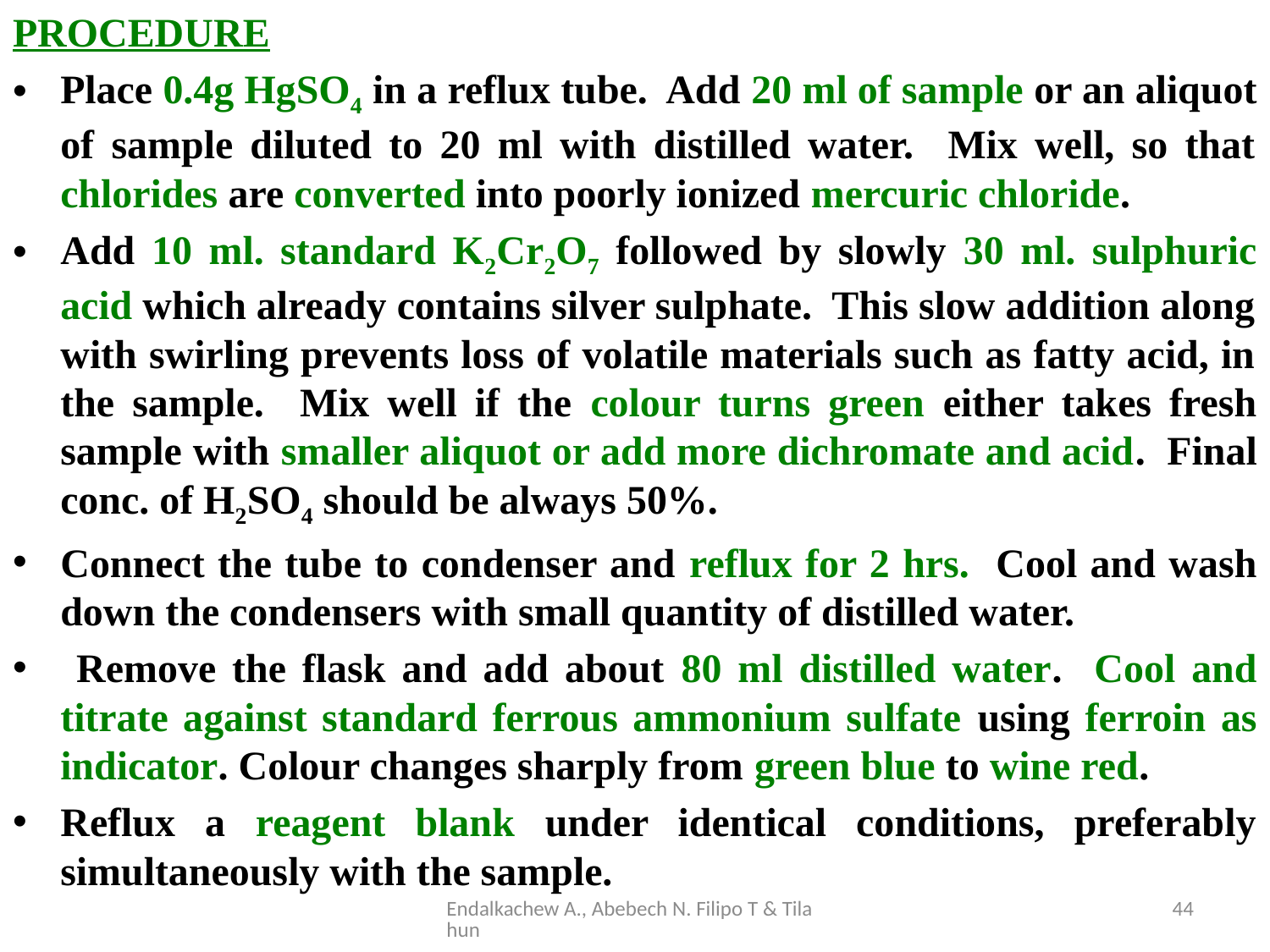

PROCEDURE
Place 0.4g HgSO4 in a reflux tube.  Add 20 ml of sample or an aliquot of sample diluted to 20 ml with distilled water.  Mix well, so that chlorides are converted into poorly ionized mercuric chloride.
Add 10 ml. standard K2Cr2O7 followed by slowly 30 ml. sulphuric acid which already contains silver sulphate.  This slow addition along with swirling prevents loss of volatile materials such as fatty acid, in the sample.  Mix well if the colour turns green either takes fresh sample with smaller aliquot or add more dichromate and acid.  Final conc. of H2SO4 should be always 50%.
Connect the tube to condenser and reflux for 2 hrs.  Cool and wash down the condensers with small quantity of distilled water.
 Remove the flask and add about 80 ml distilled water.  Cool and titrate against standard ferrous ammonium sulfate using ferroin as indicator. Colour changes sharply from green blue to wine red.
Reflux a reagent blank under identical conditions, preferably simultaneously with the sample.

Endalkachew A., Abebech N. Filipo T & Tilahun
44